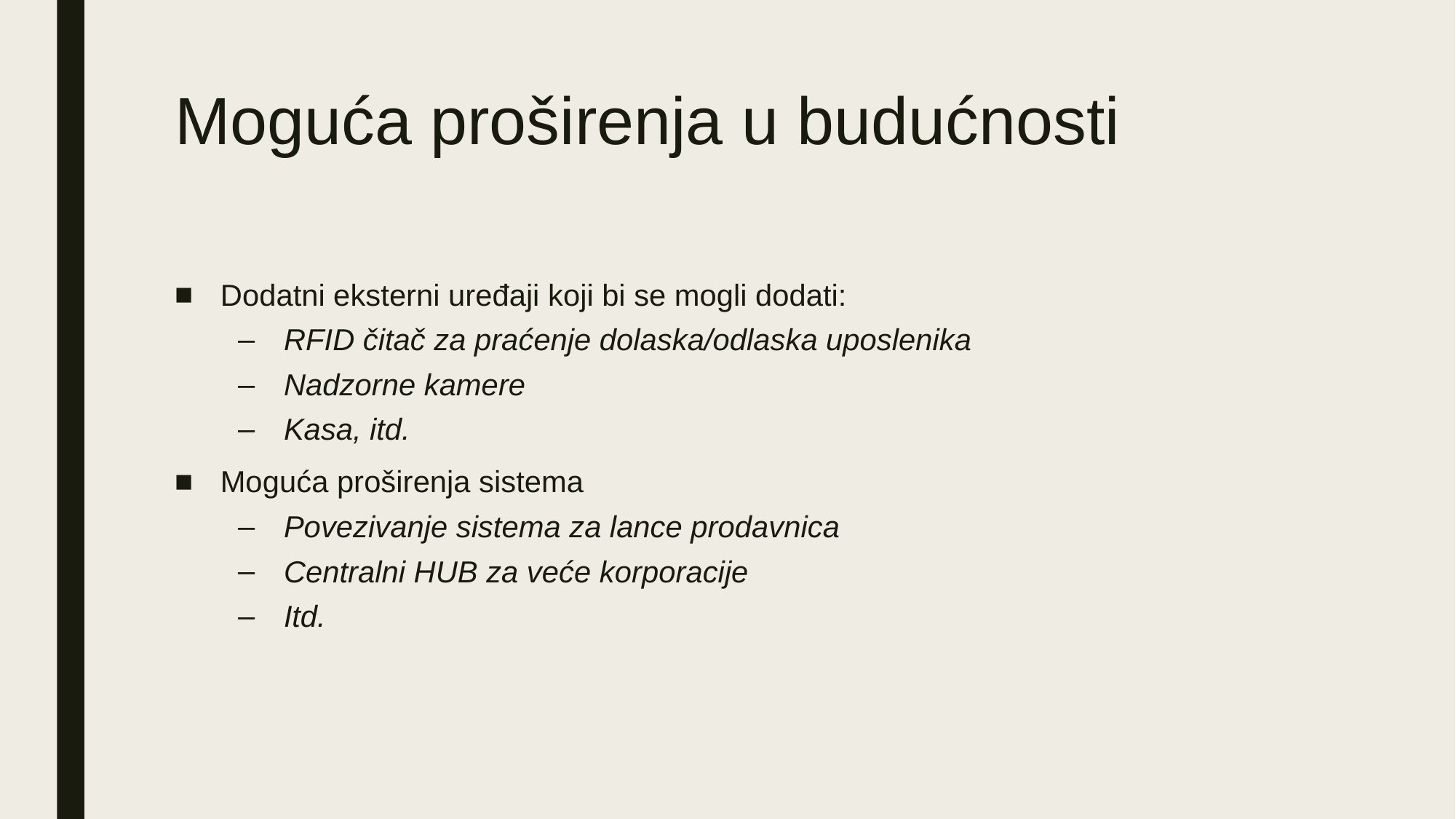

# Moguća proširenja u budućnosti
Dodatni eksterni uređaji koji bi se mogli dodati:
RFID čitač za praćenje dolaska/odlaska uposlenika
Nadzorne kamere
Kasa, itd.
Moguća proširenja sistema
Povezivanje sistema za lance prodavnica
Centralni HUB za veće korporacije
Itd.